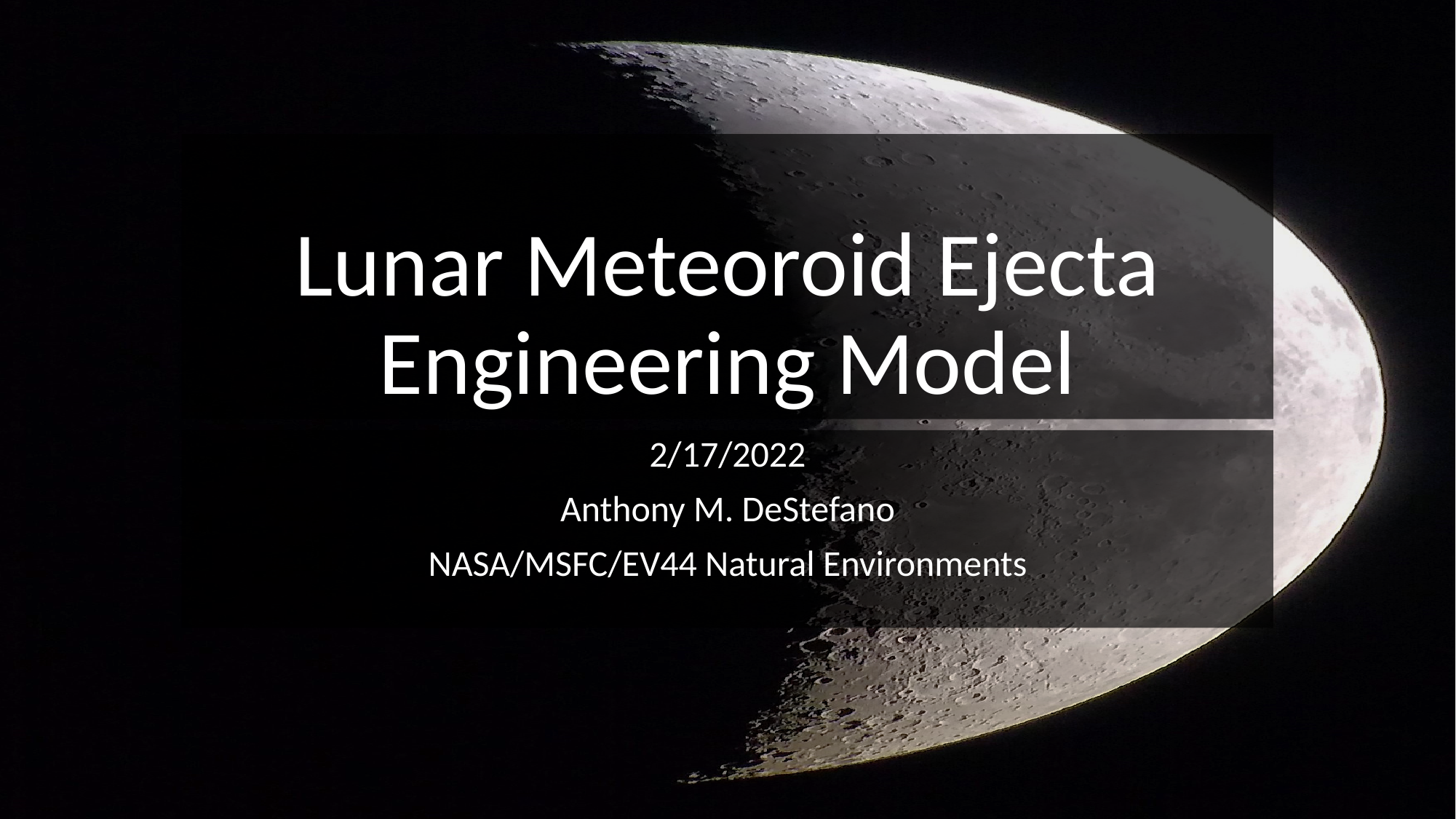

# Lunar Meteoroid Ejecta Engineering Model
2/17/2022
Anthony M. DeStefano
NASA/MSFC/EV44 Natural Environments